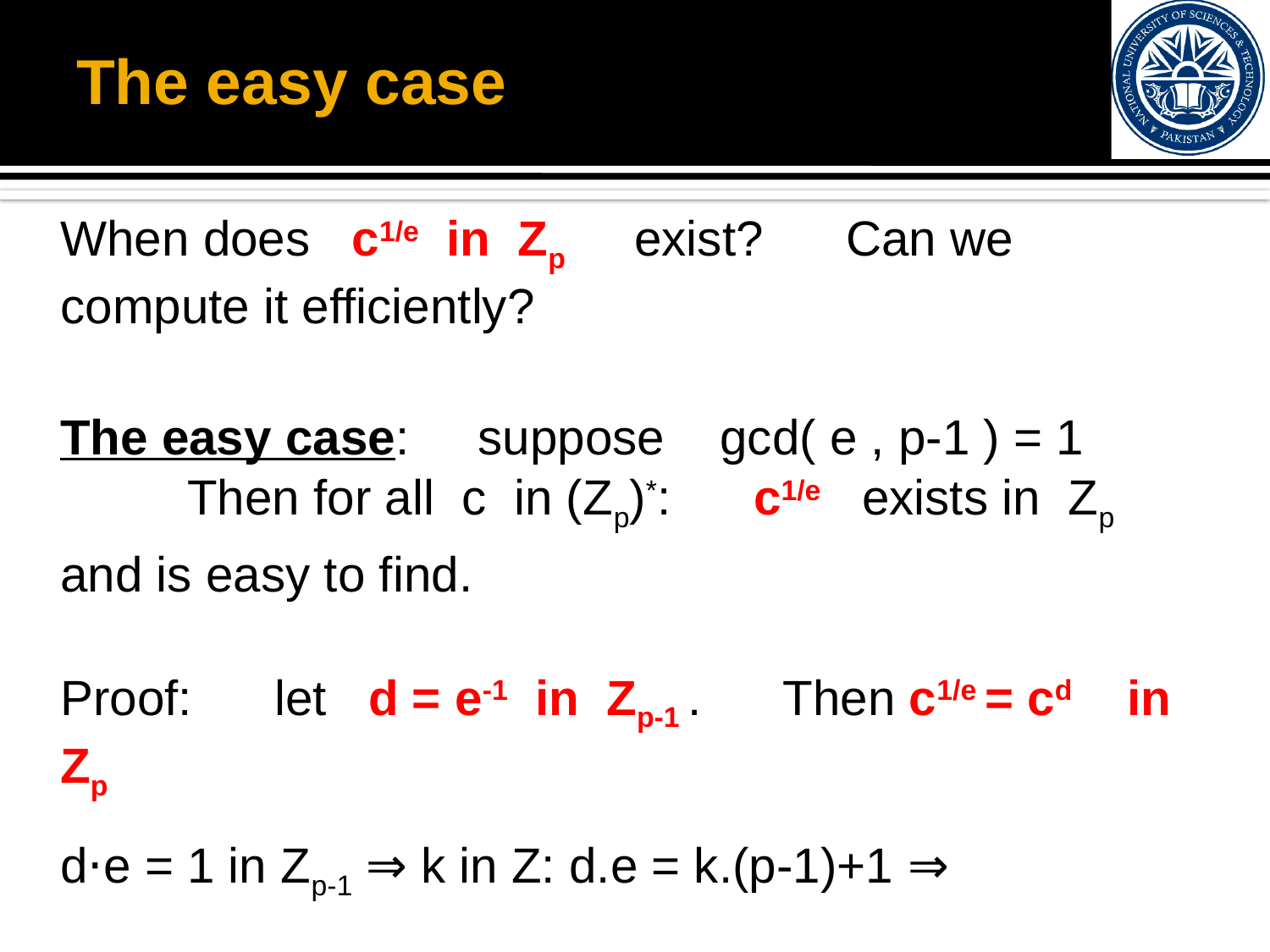

# The easy case
When does   c1/e  in  Zp     exist?      Can we compute it efficiently?
The easy case:     suppose    gcd( e , p-1 ) = 1
	Then for all  c  in (Zp)*:      c1/e   exists in  Zp  and is easy to find.
Proof:      let   d = e-1  in  Zp-1 .      Then c1/e = cd    in Zp
d⋅e = 1 in Zp-1 ⇒ k in Z: d.e = k.(p-1)+1 ⇒
                   (cd )e  = cd .e = ck.(p-1)+1 = (cp-1)k . c = c in Zp